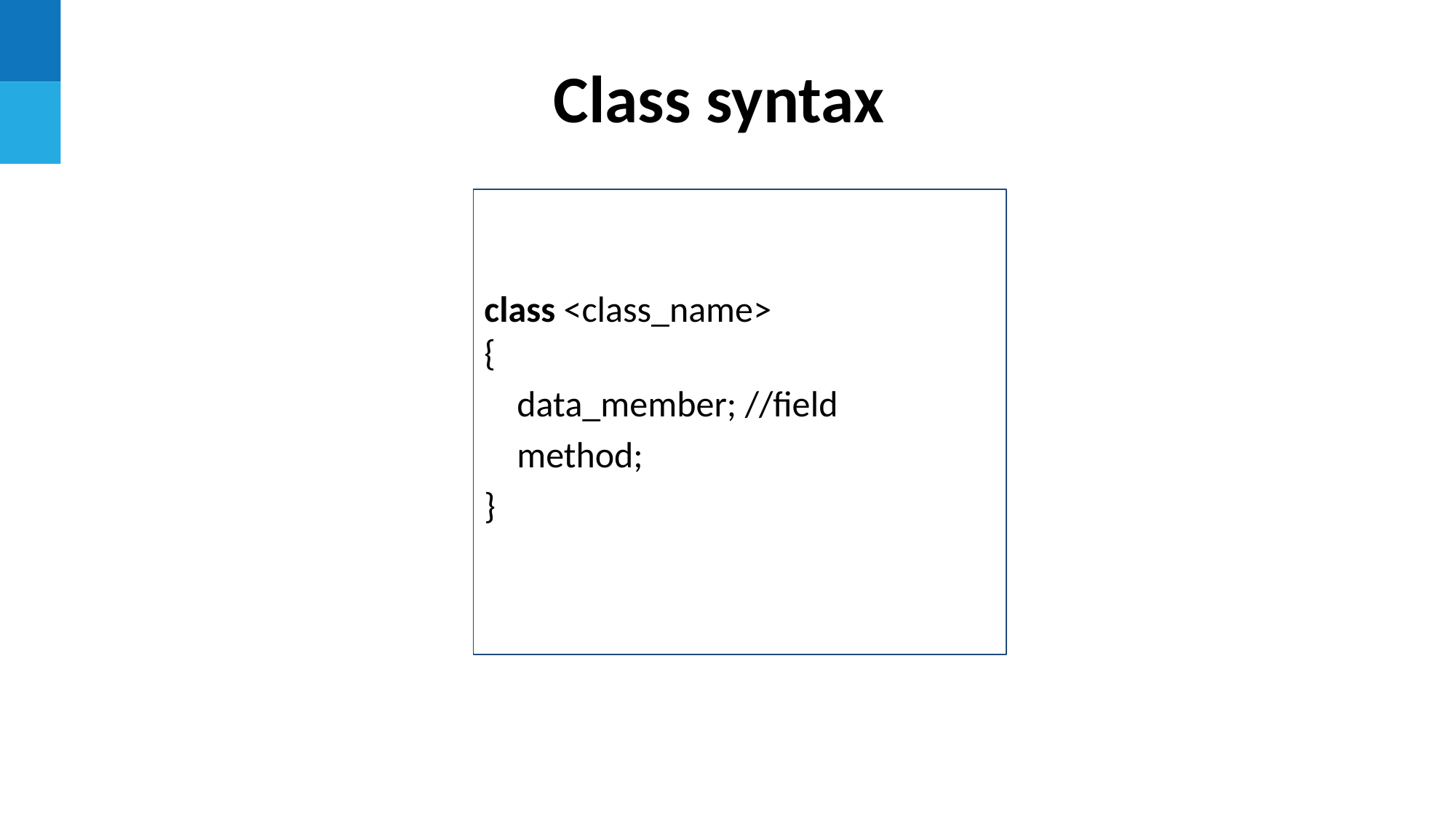

Class syntax

class <class_name>
{
    data_member; //field
    method;
}